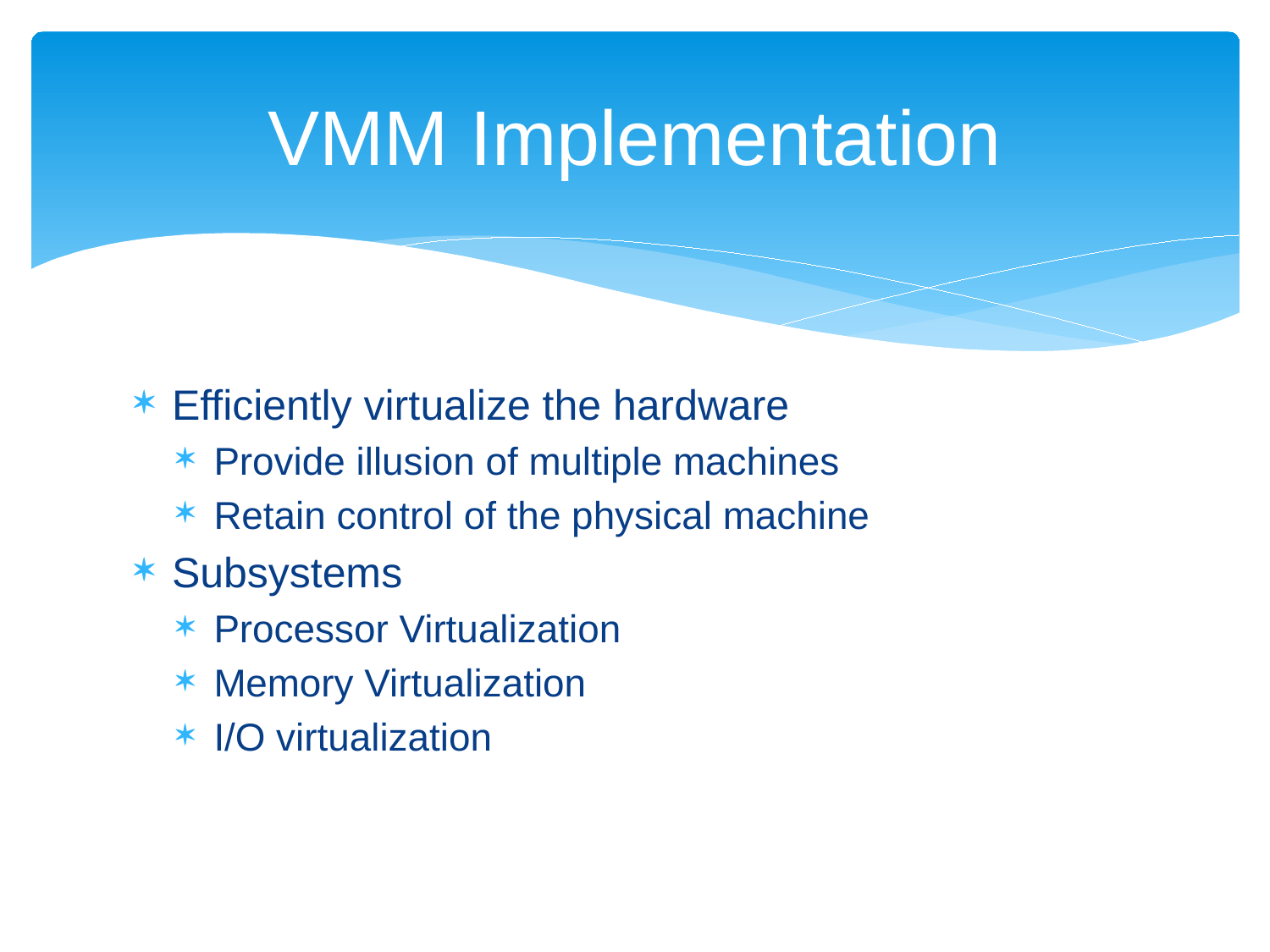

# VMM Implementation
Efficiently virtualize the hardware
Provide illusion of multiple machines
Retain control of the physical machine
Subsystems
Processor Virtualization
Memory Virtualization
I/O virtualization